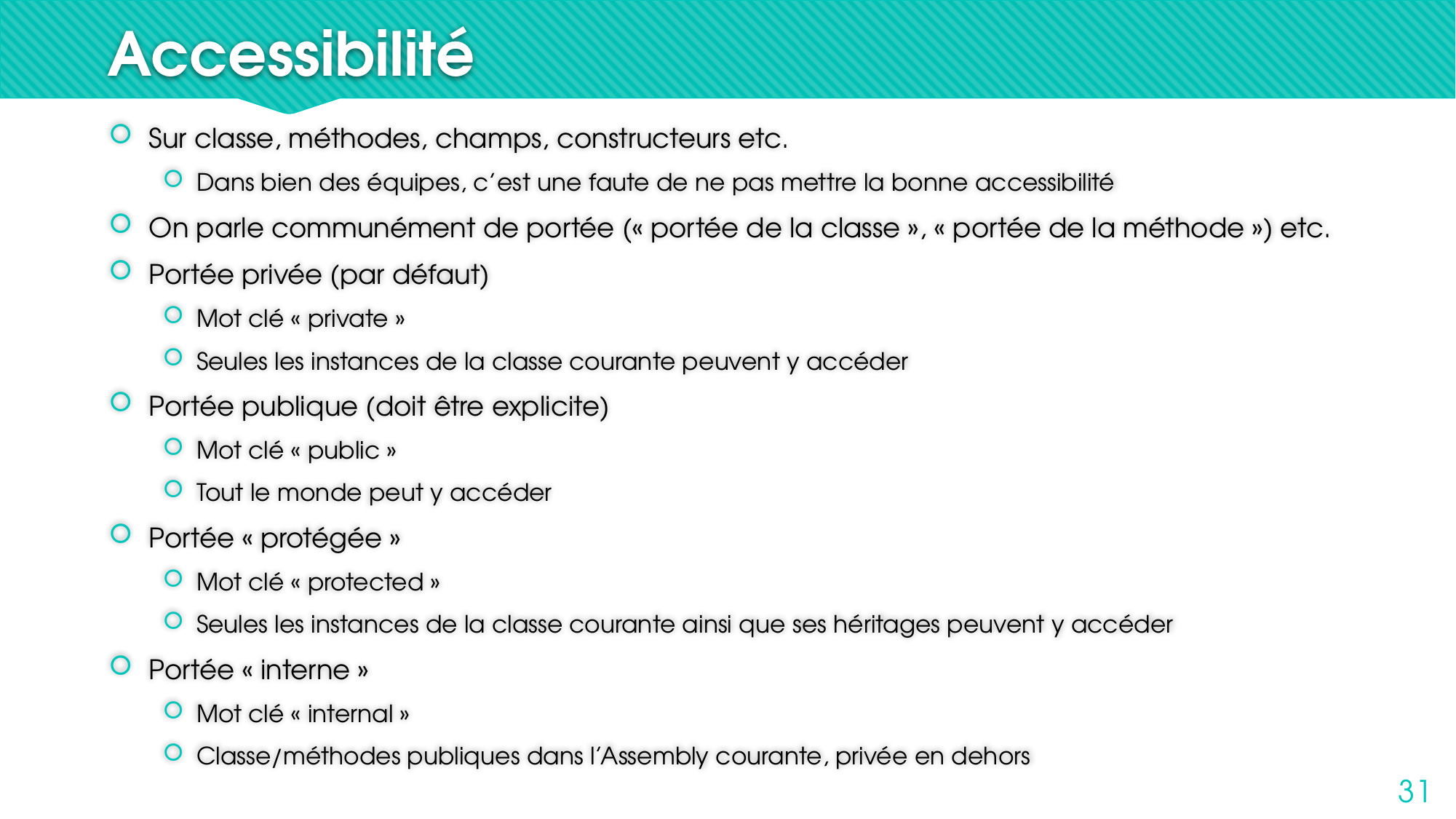

# Accessibilité
Sur classe, méthodes, champs, constructeurs etc.
Dans bien des équipes, c’est une faute de ne pas mettre la bonne accessibilité
On parle communément de portée (« portée de la classe », « portée de la méthode ») etc.
Portée privée (par défaut)
Mot clé « private »
Seules les instances de la classe courante peuvent y accéder
Portée publique (doit être explicite)
Mot clé « public »
Tout le monde peut y accéder
Portée « protégée »
Mot clé « protected »
Seules les instances de la classe courante ainsi que ses héritages peuvent y accéder
Portée « interne »
Mot clé « internal »
Classe/méthodes publiques dans l’Assembly courante, privée en dehors
31